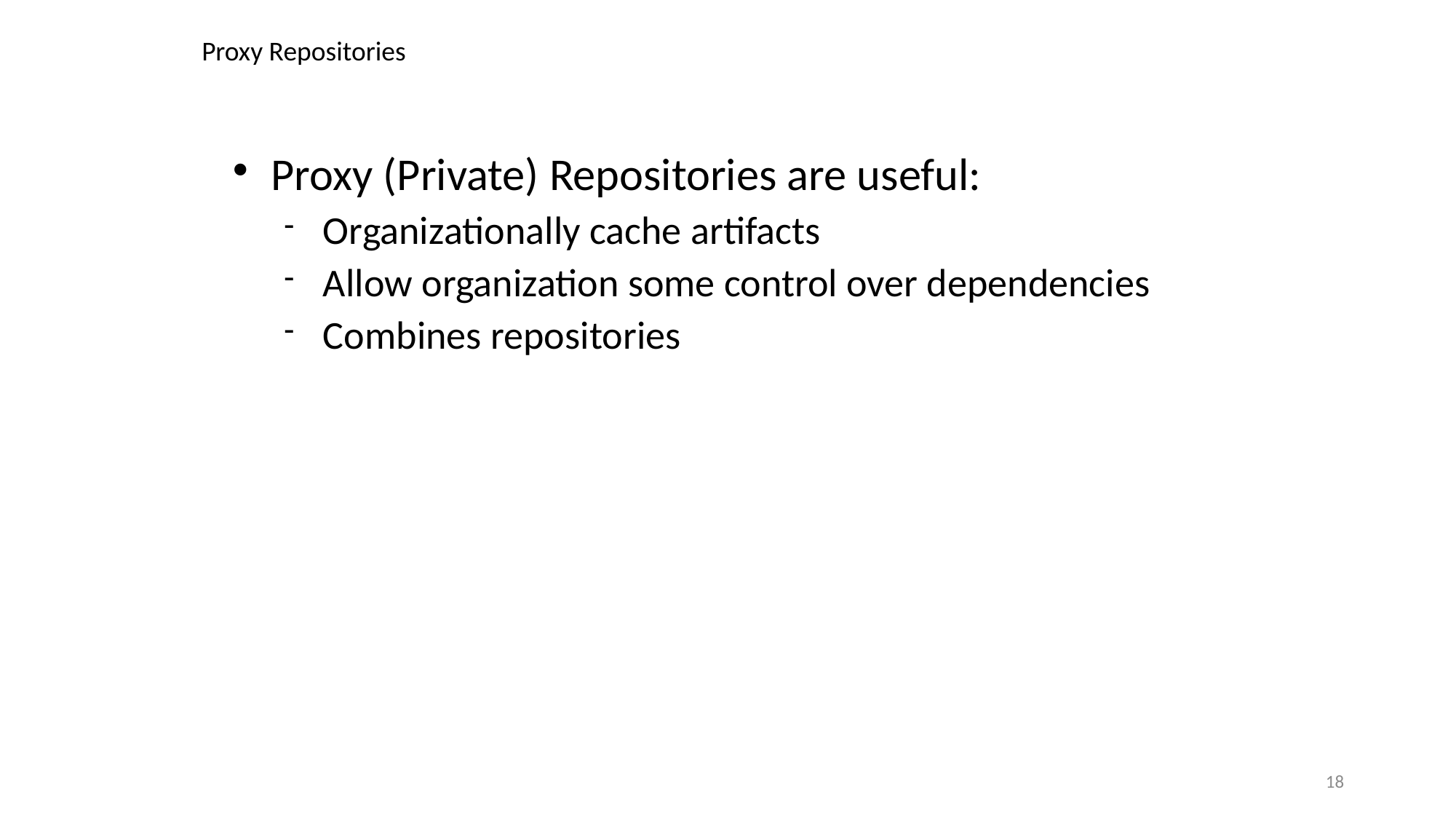

Proxy Repositories
Proxy (Private) Repositories are useful:
Organizationally cache artifacts
Allow organization some control over dependencies
Combines repositories

18